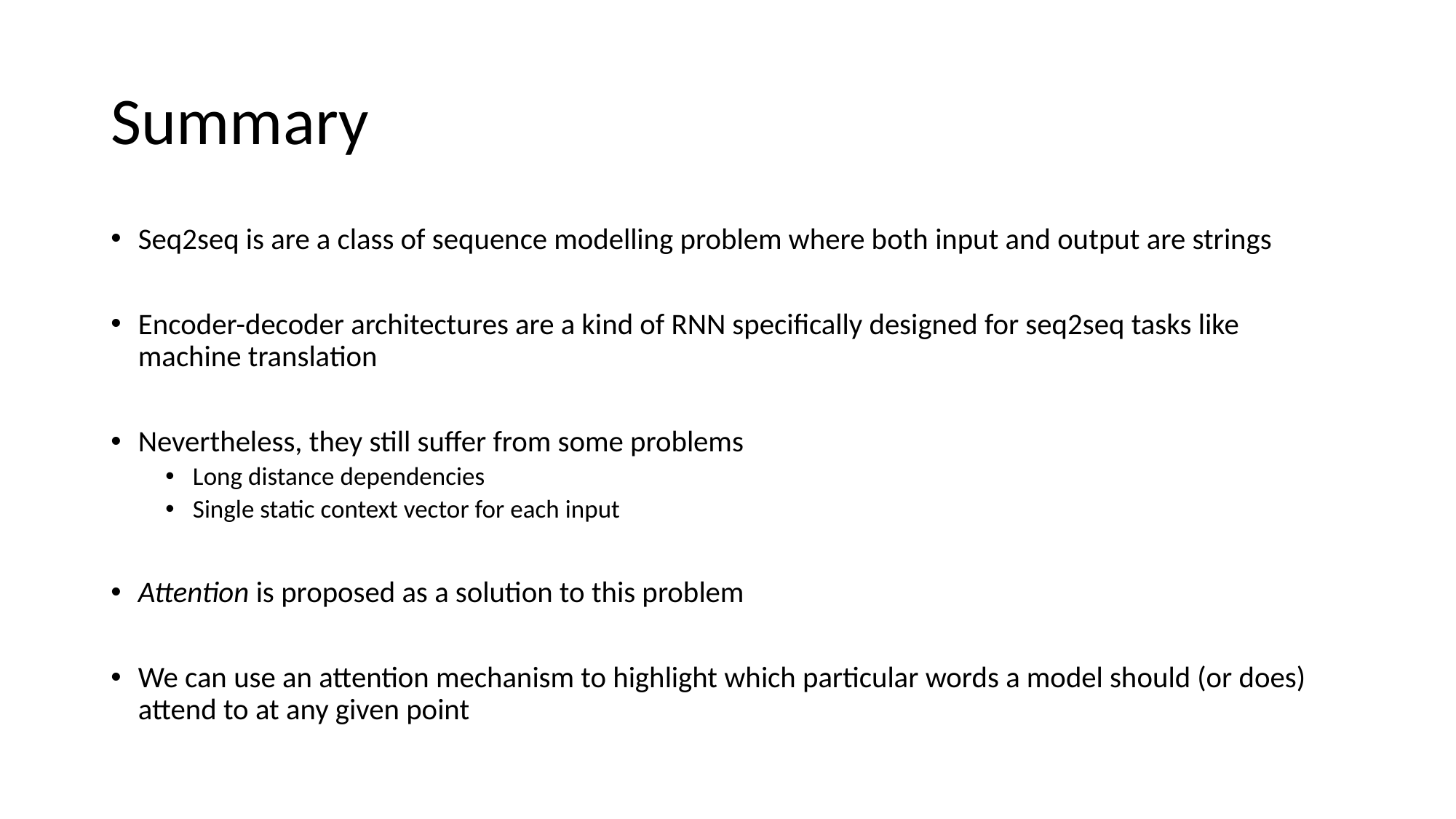

# Summary
Seq2seq is are a class of sequence modelling problem where both input and output are strings

Encoder-decoder architectures are a kind of RNN specifically designed for seq2seq tasks like machine translation

Nevertheless, they still suffer from some problems
Long distance dependencies
Single static context vector for each input

Attention is proposed as a solution to this problem

We can use an attention mechanism to highlight which particular words a model should (or does) attend to at any given point